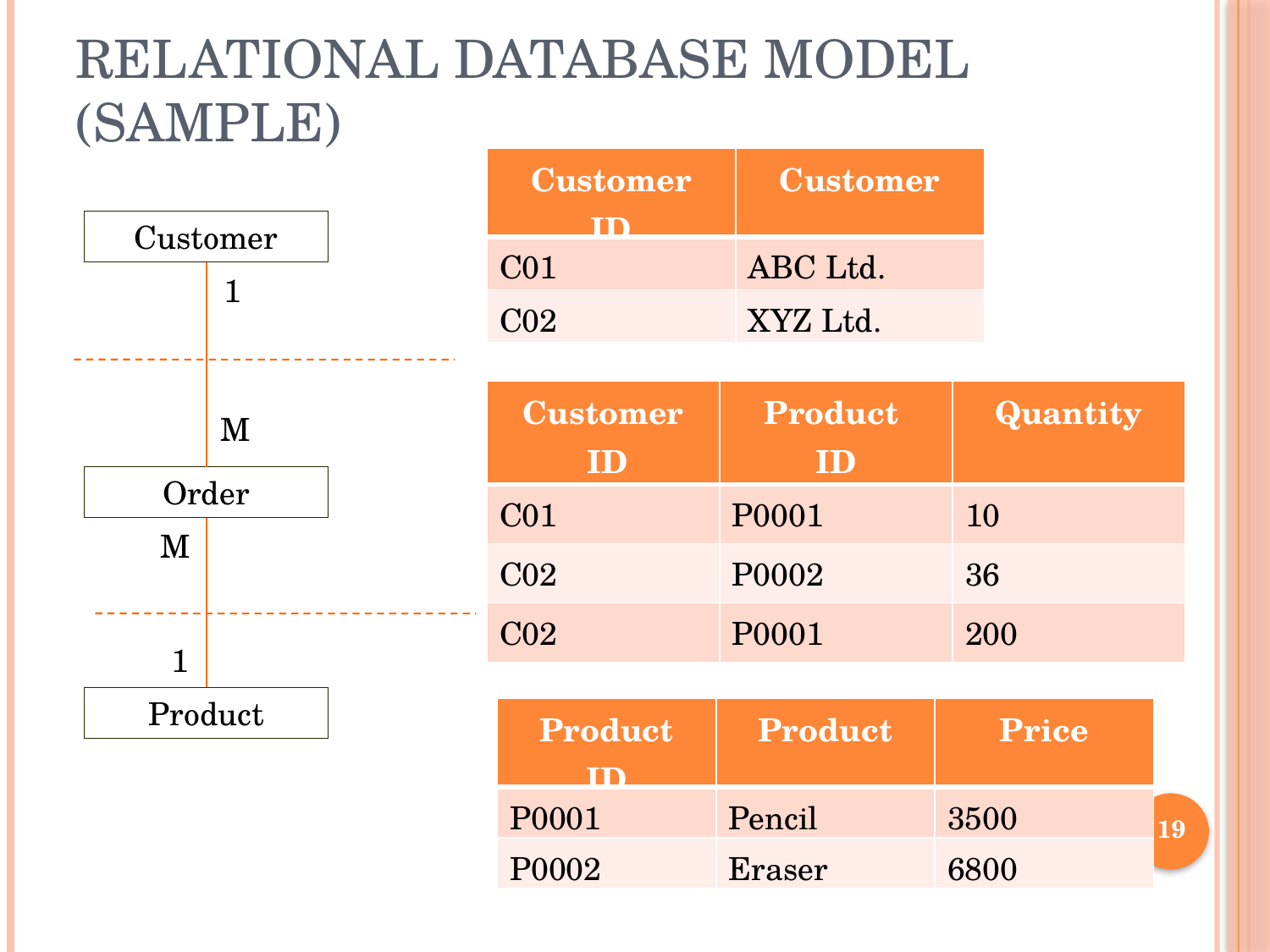

Relational Database Model (Sample)
| Customer ID | Customer |
| --- | --- |
| C01 | ABC Ltd. |
| C02 | XYZ Ltd. |
Customer
1
| Customer ID | Product ID | Quantity |
| --- | --- | --- |
| C01 | P0001 | 10 |
| C02 | P0002 | 36 |
| C02 | P0001 | 200 |
M
Order
M
1
Product
| Product ID | Product | Price |
| --- | --- | --- |
| P0001 | Pencil | 3500 |
| P0002 | Eraser | 6800 |
19